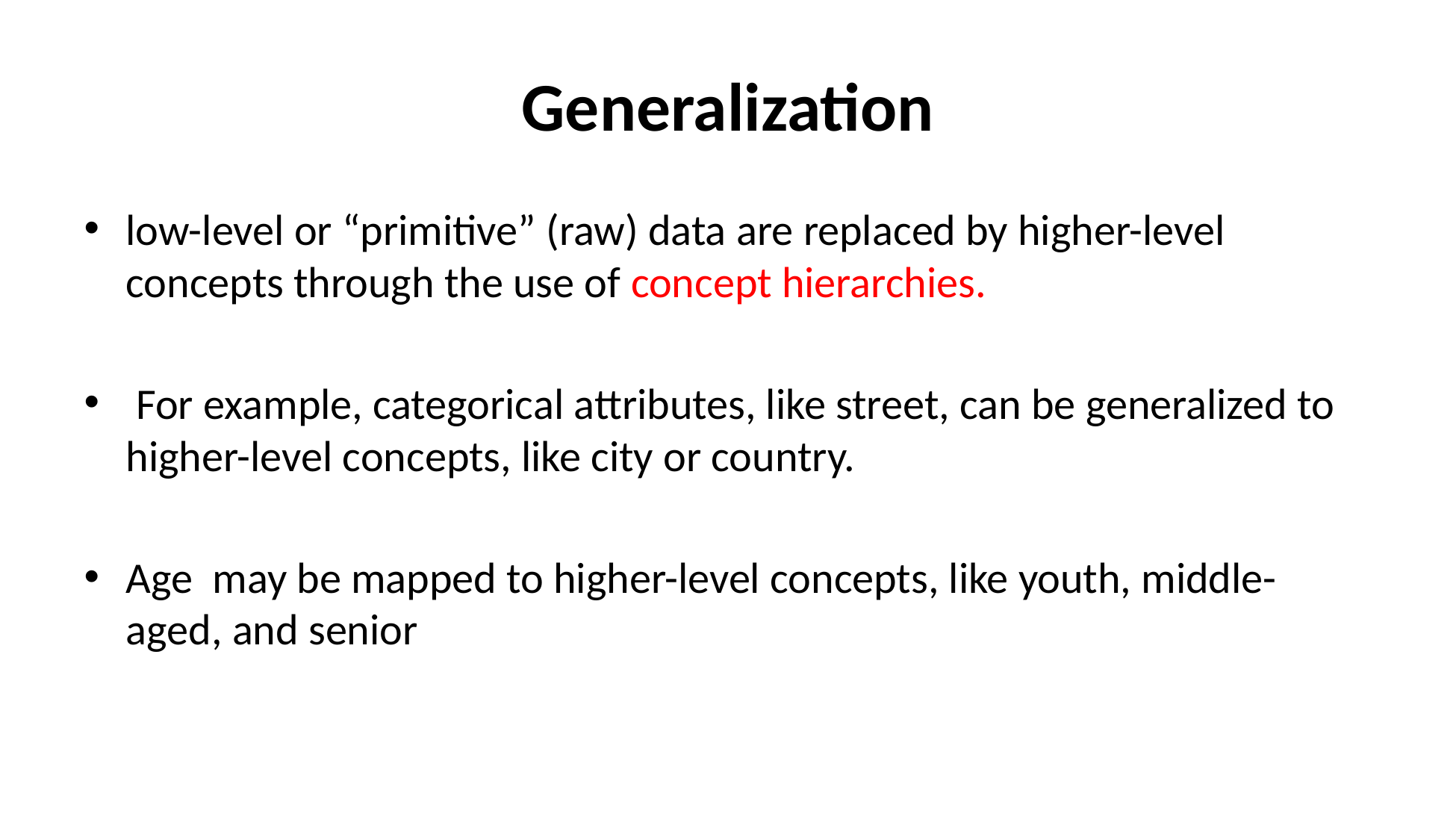

# Generalization
low-level or “primitive” (raw) data are replaced by higher-level concepts through the use of concept hierarchies.

 For example, categorical attributes, like street, can be generalized to higher-level concepts, like city or country.

Age  may be mapped to higher-level concepts, like youth, middle-aged, and senior